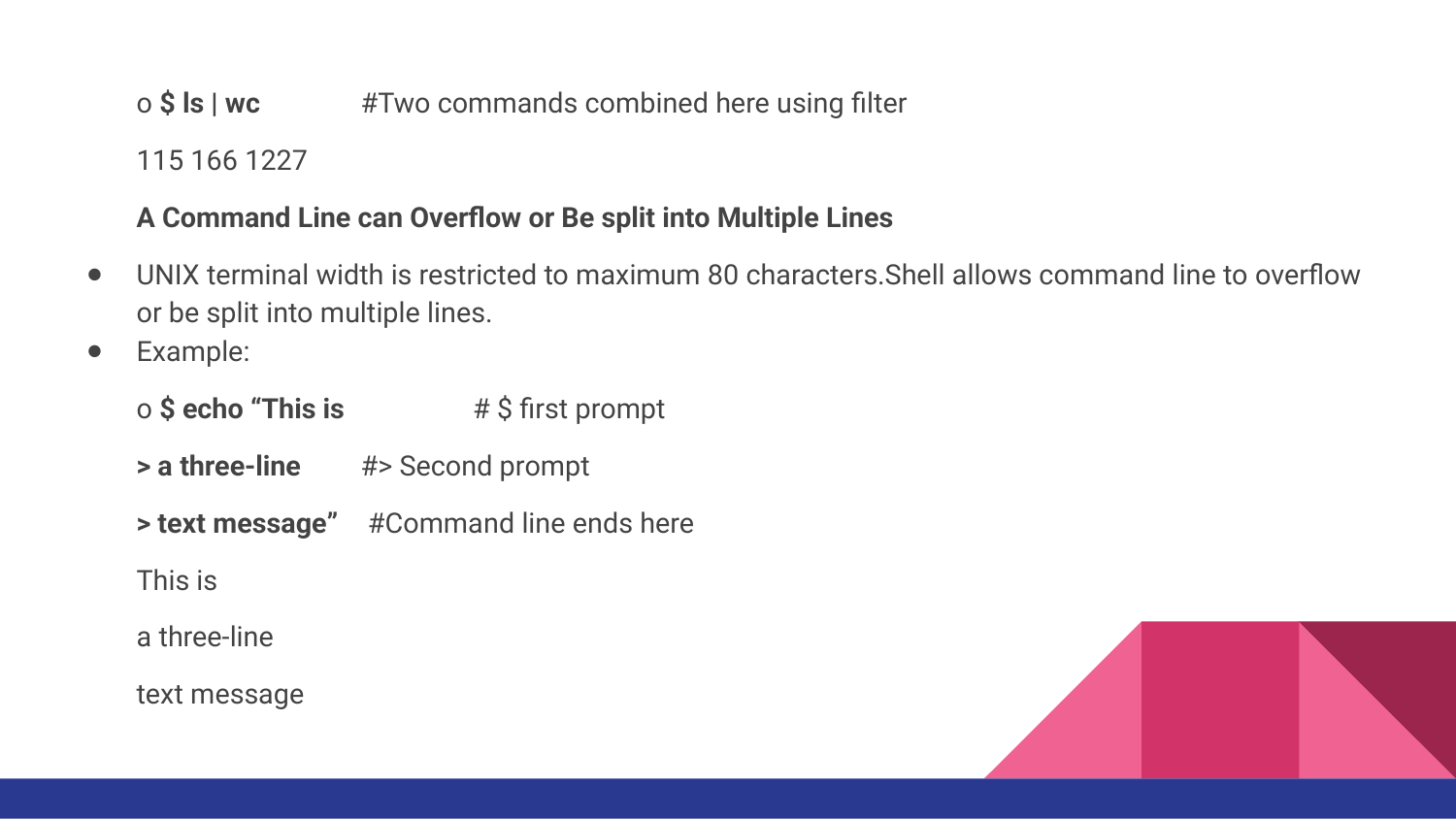

o $ ls | wc 	#Two commands combined here using filter
115 166 1227
A Command Line can Overflow or Be split into Multiple Lines
UNIX terminal width is restricted to maximum 80 characters.Shell allows command line to overflow or be split into multiple lines.
Example:
o $ echo “This is	 	# $ first prompt
> a three-line 		#> Second prompt
> text message”		 #Command line ends here
This is
a three-line
text message